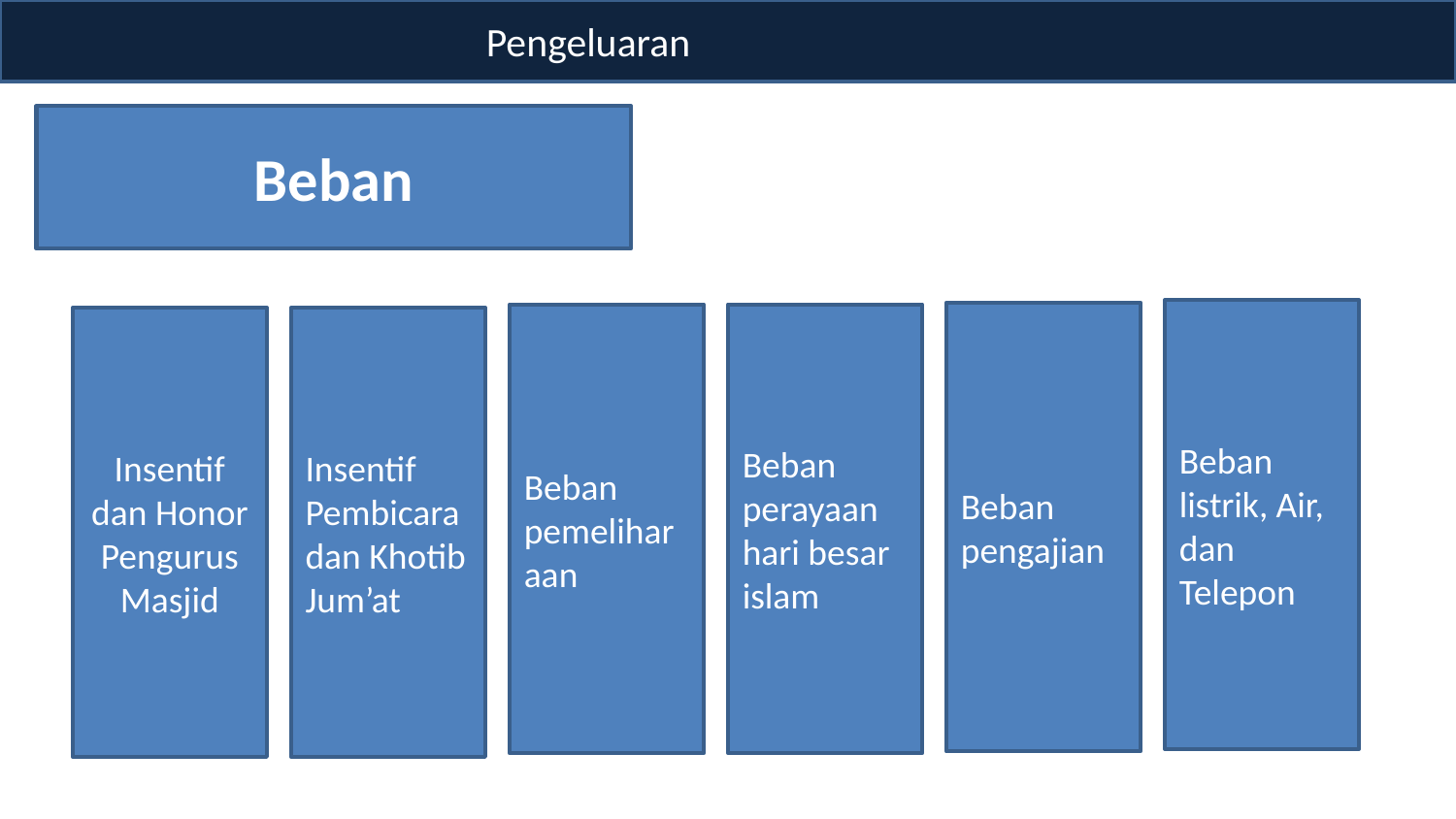

Pengeluaran
Beban
Beban listrik, Air, dan Telepon
Beban pengajian
Beban pemeliharaan
Beban perayaan hari besar islam
Insentif dan Honor Pengurus Masjid
Insentif Pembicara dan Khotib Jum’at